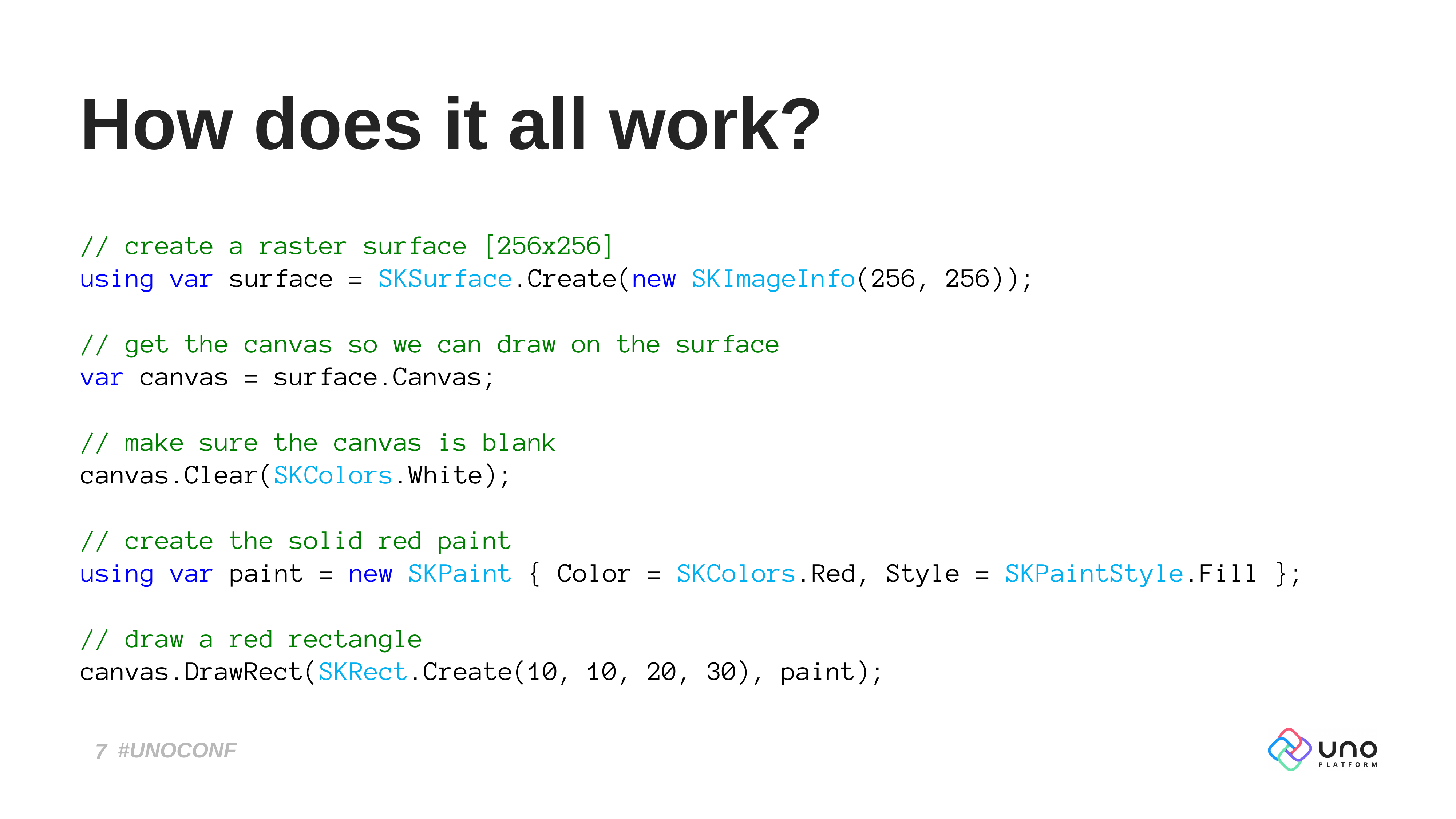

# How does it all work?
// create a raster surface [256x256]
using var surface = SKSurface.Create(new SKImageInfo(256, 256));

// get the canvas so we can draw on the surface
var canvas = surface.Canvas;

// make sure the canvas is blank
canvas.Clear(SKColors.White);

// create the solid red paint
using var paint = new SKPaint { Color = SKColors.Red, Style = SKPaintStyle.Fill };

// draw a red rectangle
canvas.DrawRect(SKRect.Create(10, 10, 20, 30), paint);